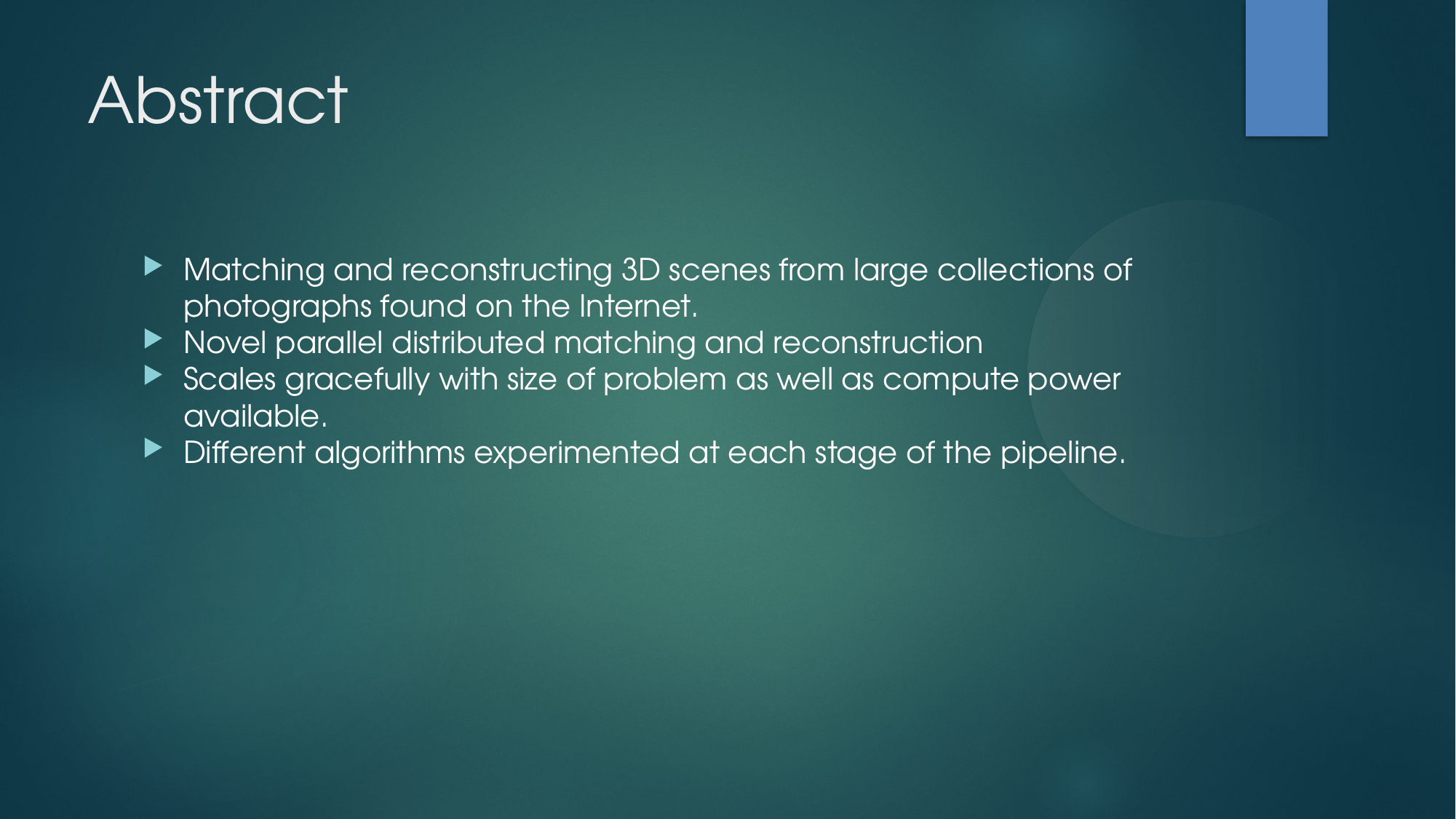

Abstract
Matching and reconstructing 3D scenes from large collections of photographs found on the Internet.
Novel parallel distributed matching and reconstruction
Scales gracefully with size of problem as well as compute power available.
Different algorithms experimented at each stage of the pipeline.